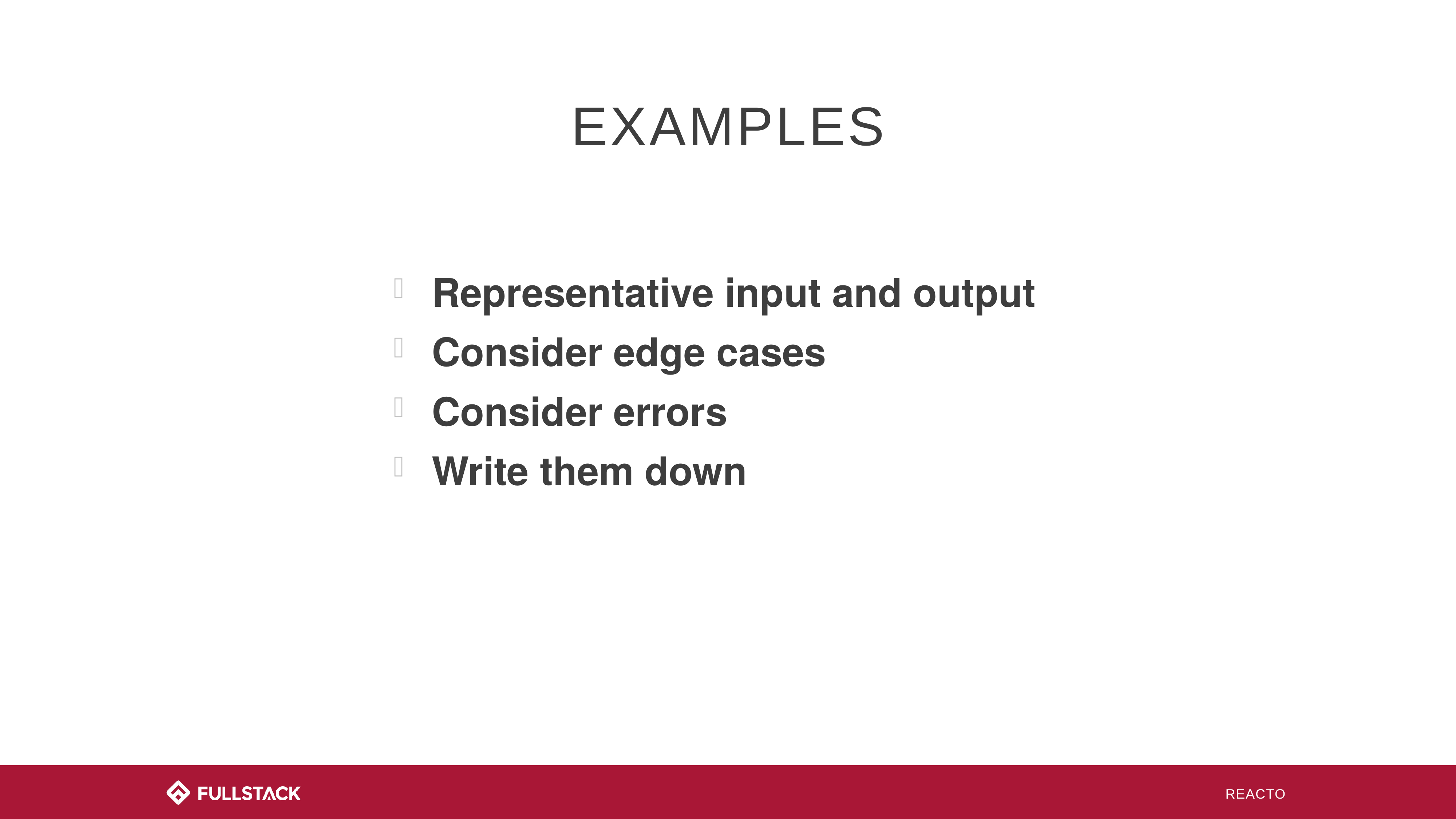

# EXAMPLES
Representative input and output
Consider edge cases
Consider errors
Write them down
5
REACTO